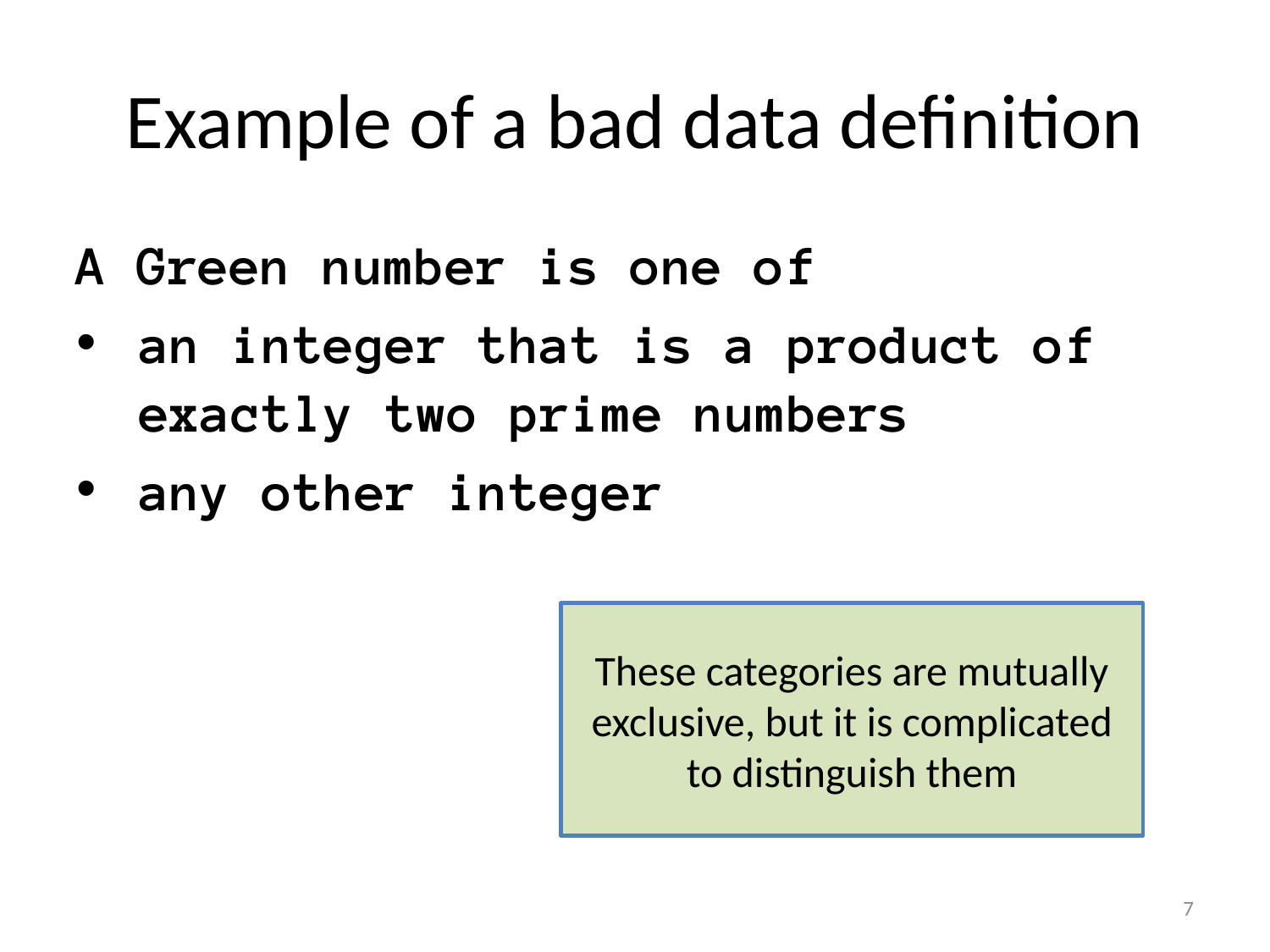

# Example of a bad data definition
A Green number is one of
an integer that is a product of exactly two prime numbers
any other integer
These categories are mutually exclusive, but it is complicated to distinguish them
7